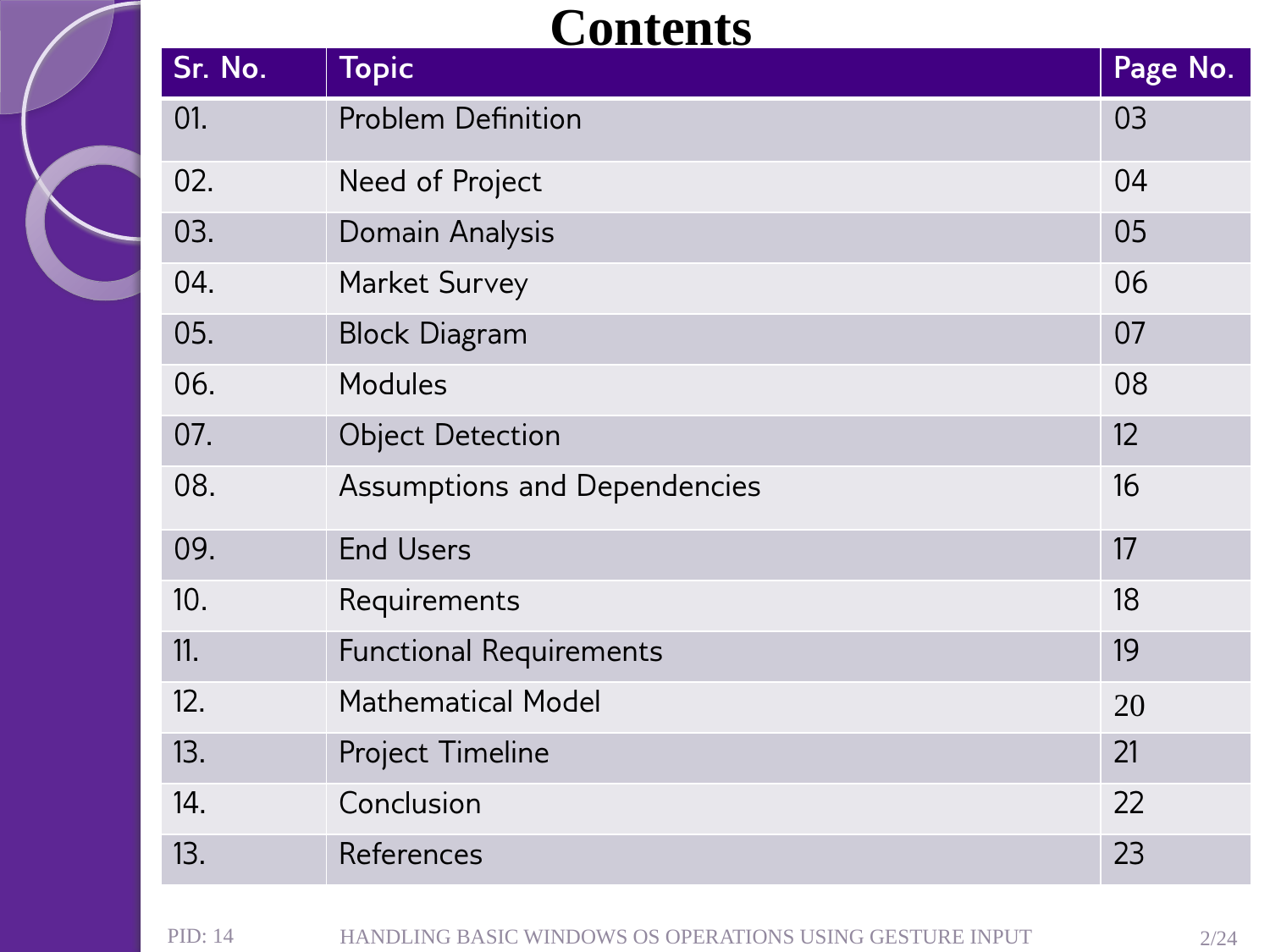

Contents
| Sr. No. | Topic | Page No. |
| --- | --- | --- |
| 01. | Problem Definition | 03 |
| 02. | Need of Project | 04 |
| 03. | Domain Analysis | 05 |
| 04. | Market Survey | 06 |
| 05. | Block Diagram | 07 |
| 06. | Modules | 08 |
| 07. | Object Detection | 12 |
| 08. | Assumptions and Dependencies | 16 |
| 09. | End Users | 17 |
| 10. | Requirements | 18 |
| 11. | Functional Requirements | 19 |
| 12. | Mathematical Model | 20 |
| 13. | Project Timeline | 21 |
| 14. | Conclusion | 22 |
| 13. | References | 23 |
2/24
PID: 14
HANDLING BASIC WINDOWS OS OPERATIONS USING GESTURE INPUT